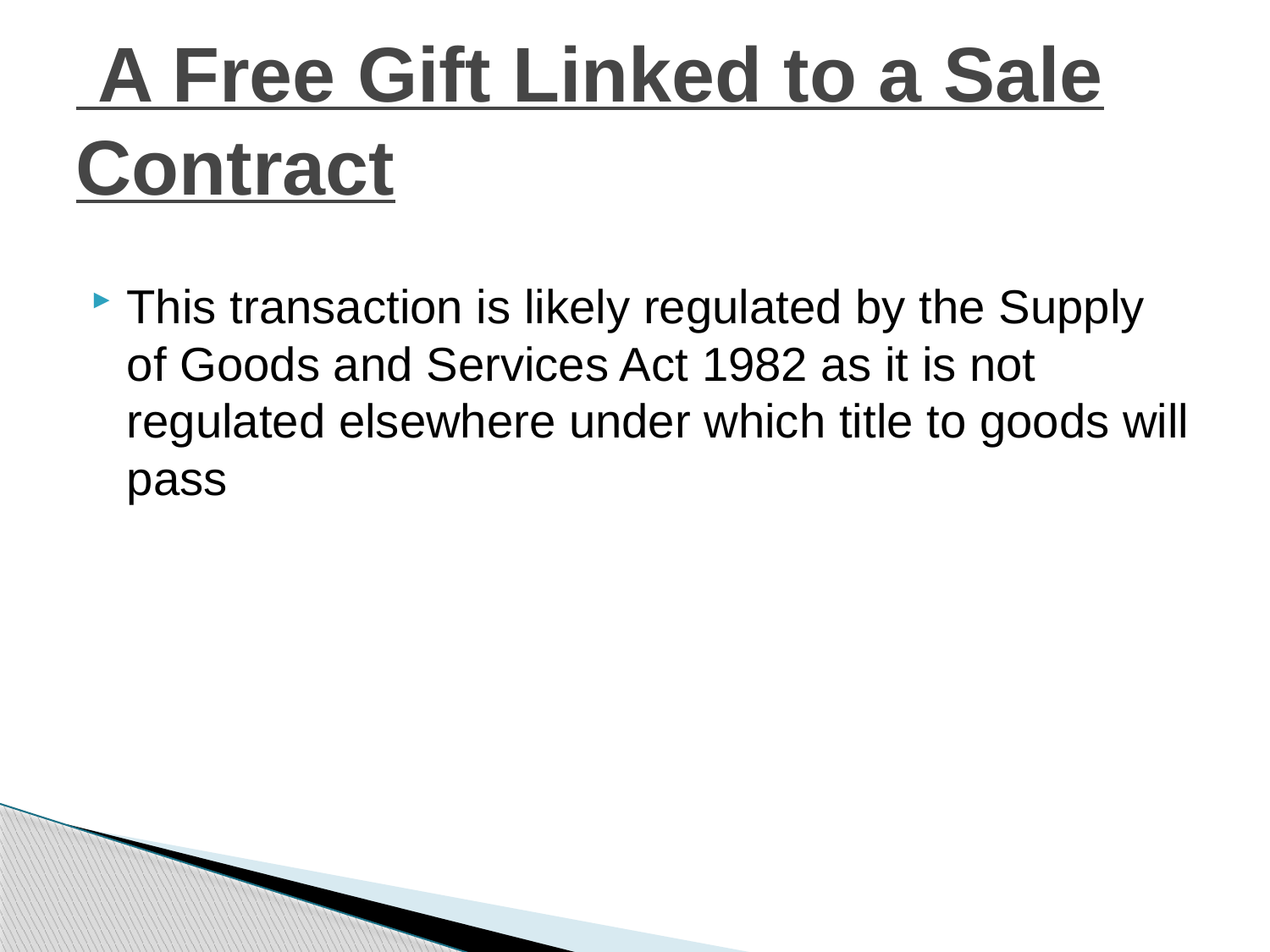

# A Free Gift Linked to a Sale Contract

This transaction is likely regulated by the Supply of Goods and Services Act 1982 as it is not regulated elsewhere under which title to goods will pass